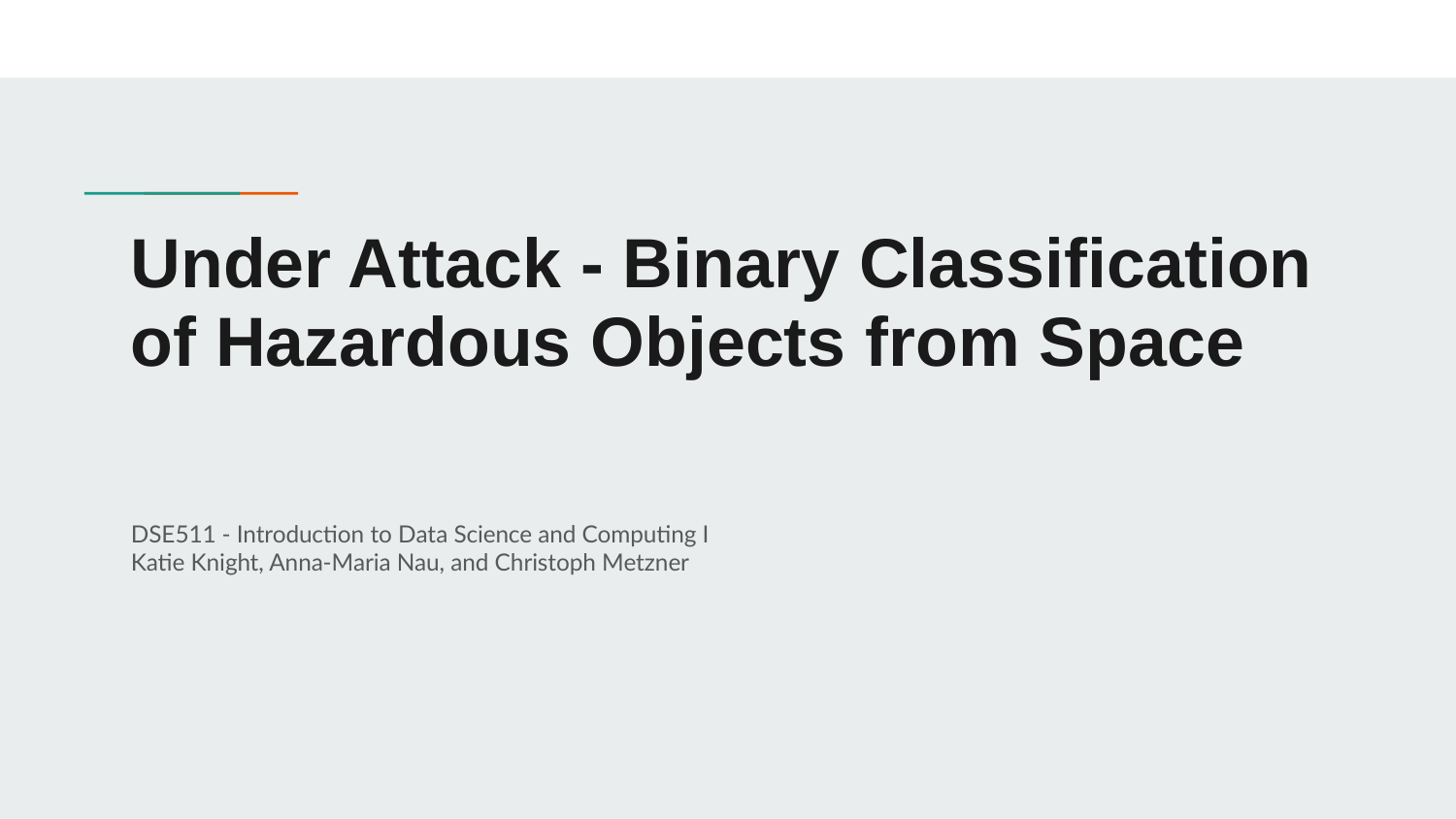

# Under Attack - Binary Classification of Hazardous Objects from Space
DSE511 - Introduction to Data Science and Computing I
Katie Knight, Anna-Maria Nau, and Christoph Metzner